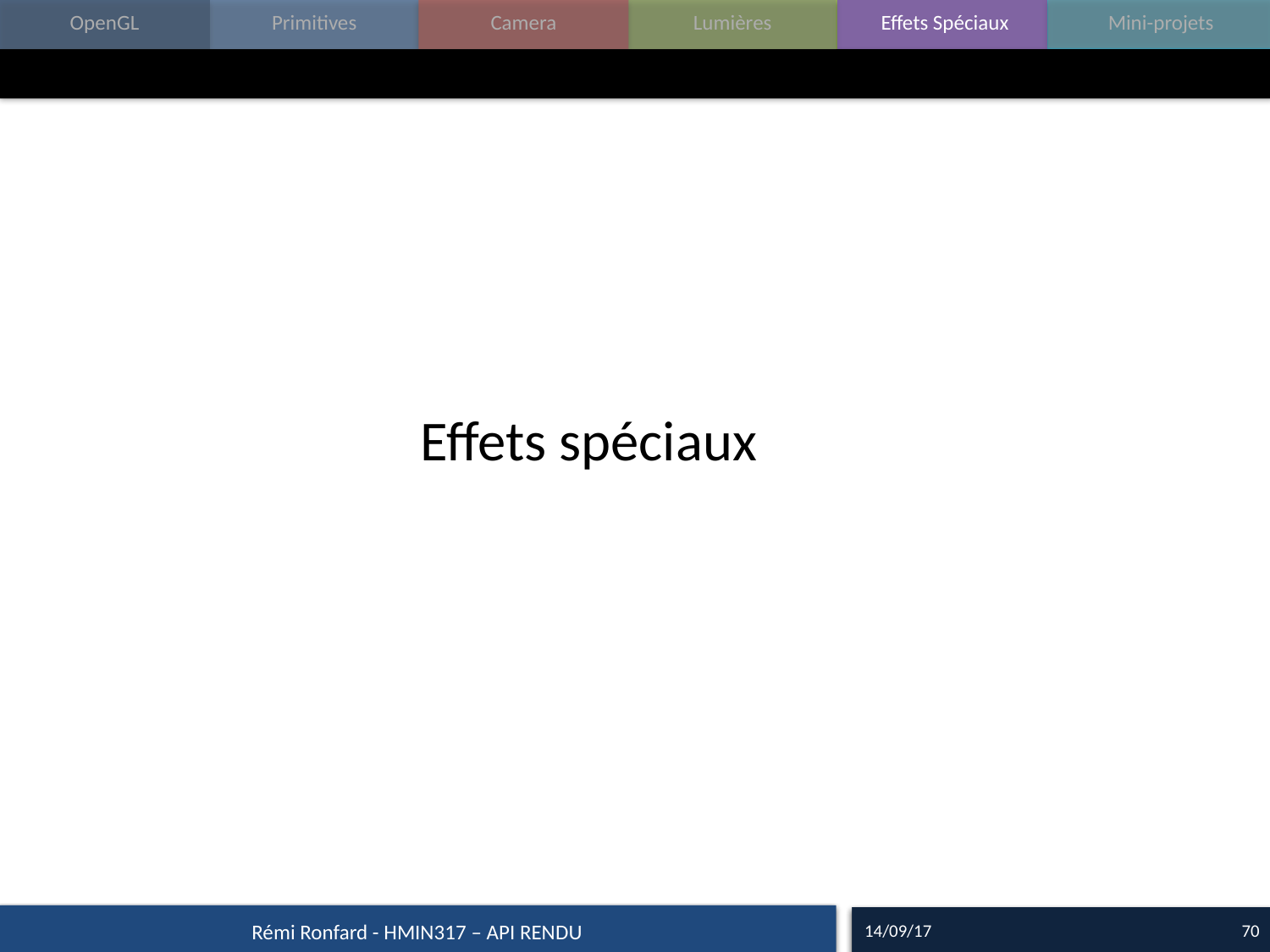

#
Effets spéciaux
14/09/17
70
Rémi Ronfard - HMIN317 – API RENDU